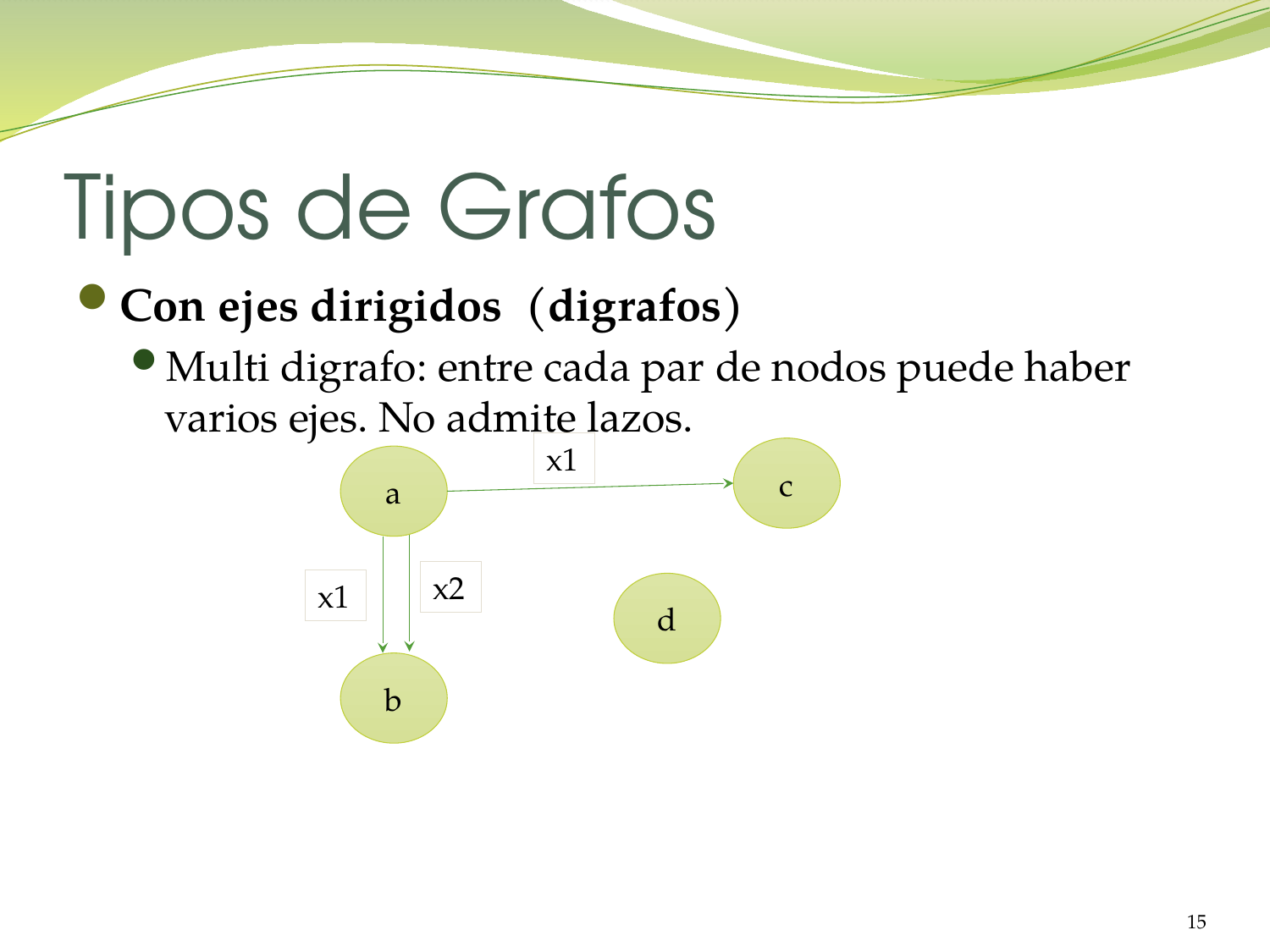

# Tipos de Grafos
Con ejes dirigidos  (digrafos)
Multi digrafo: entre cada par de nodos puede haber varios ejes. No admite lazos.

x1
c
a
x2
x1
d
b
15